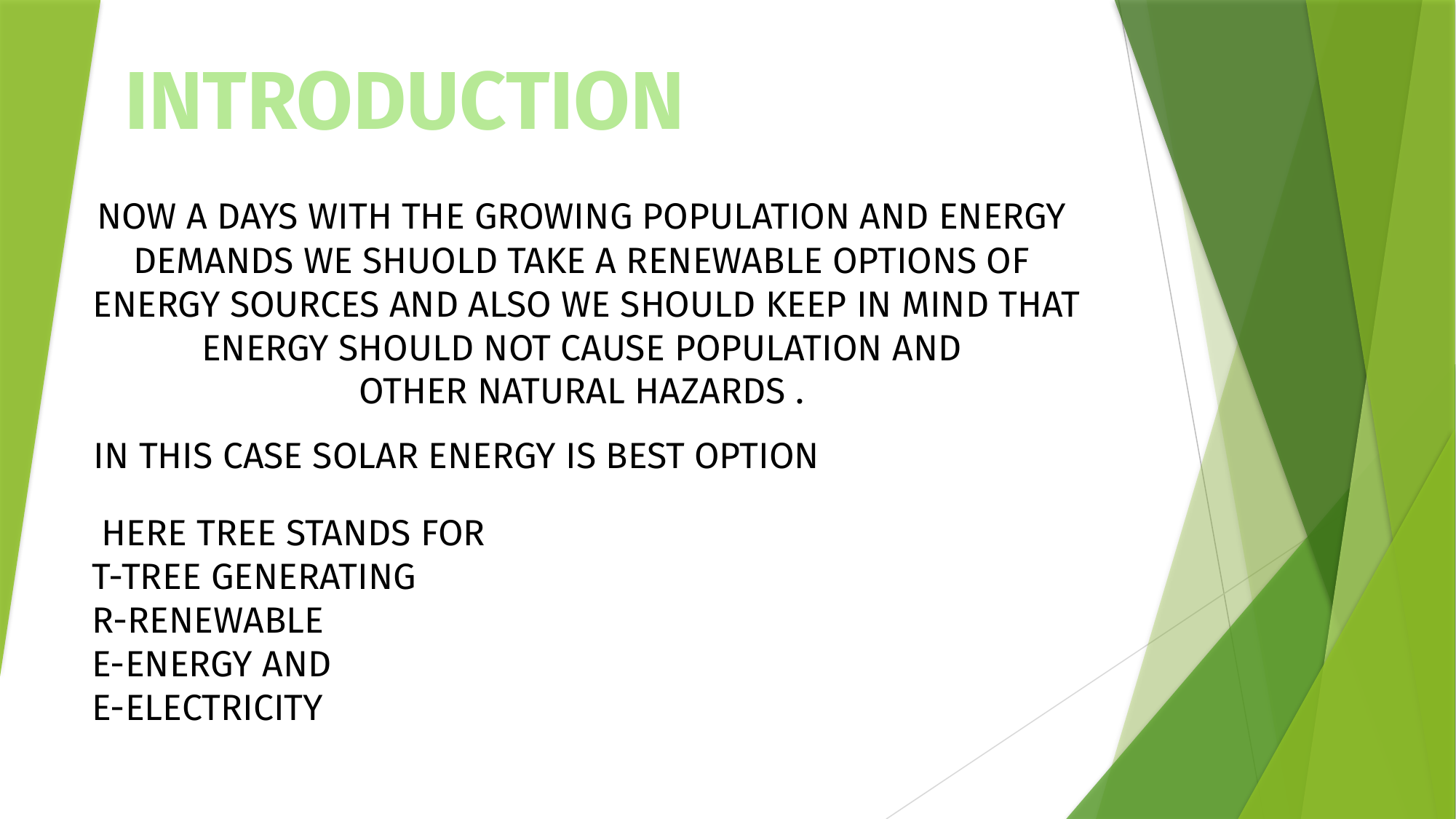

INTRODUCTION
NOW A DAYS WITH THE GROWING POPULATION AND ENERGY
DEMANDS WE SHUOLD TAKE A RENEWABLE OPTIONS OF
ENERGY SOURCES AND ALSO WE SHOULD KEEP IN MIND THAT
ENERGY SHOULD NOT CAUSE POPULATION AND
OTHER NATURAL HAZARDS .
IN THIS CASE SOLAR ENERGY IS BEST OPTION
 HERE TREE STANDS FOR
T-TREE GENERATING
R-RENEWABLE
E-ENERGY AND
E-ELECTRICITY